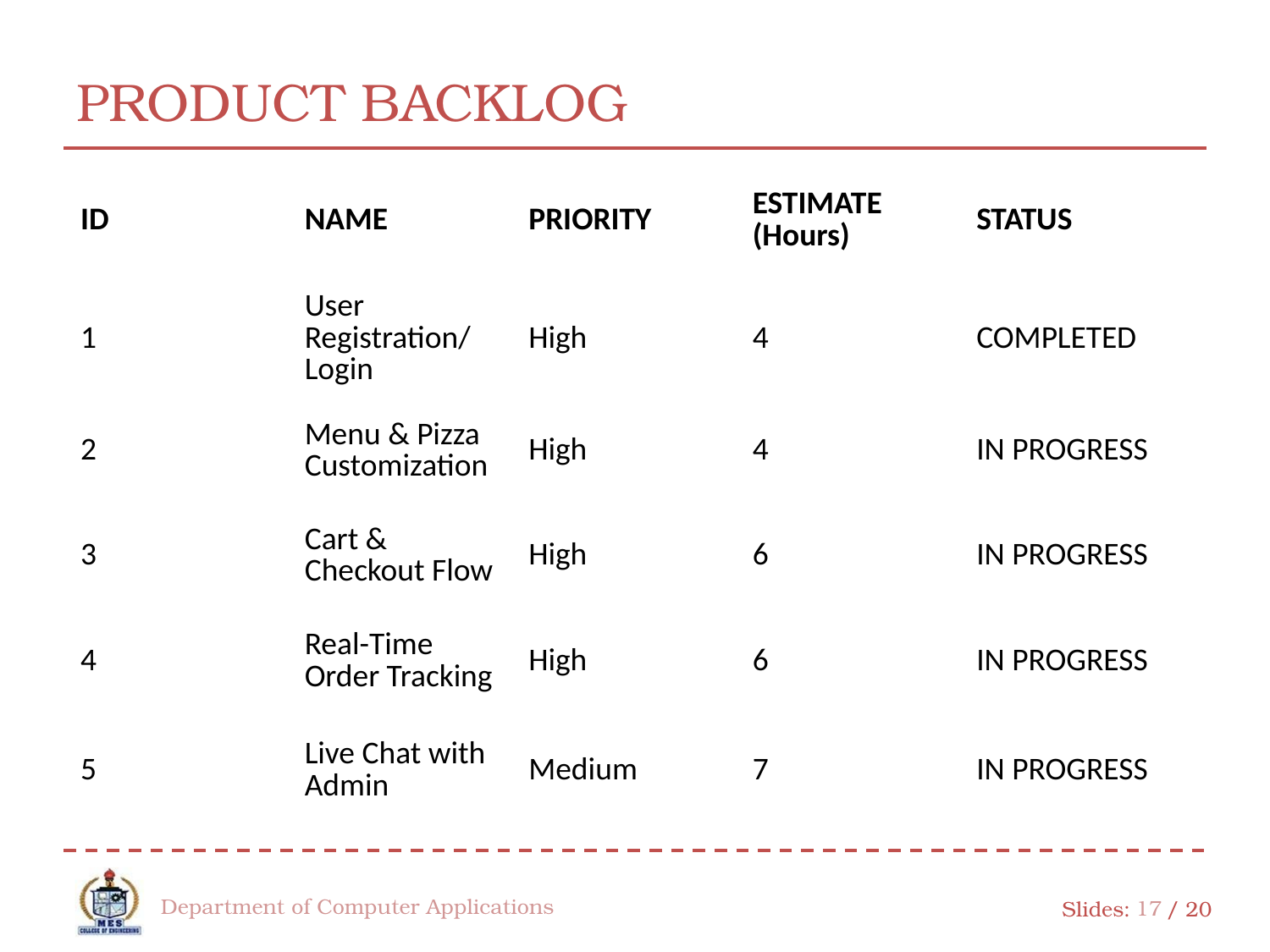

# PRODUCT BACKLOG

| ID | NAME | PRIORITY | ESTIMATE (Hours) | STATUS |
| --- | --- | --- | --- | --- |
| 1 | User Registration/ Login | High | 4 | COMPLETED |
| 2 | Menu & Pizza Customization | High | 4 | IN PROGRESS |
| 3 | Cart & Checkout Flow | High | 6 | IN PROGRESS |
| 4 | Real-Time Order Tracking | High | 6 | IN PROGRESS |
| 5 | Live Chat with Admin | Medium | 7 | IN PROGRESS |
Department of Computer Applications
17